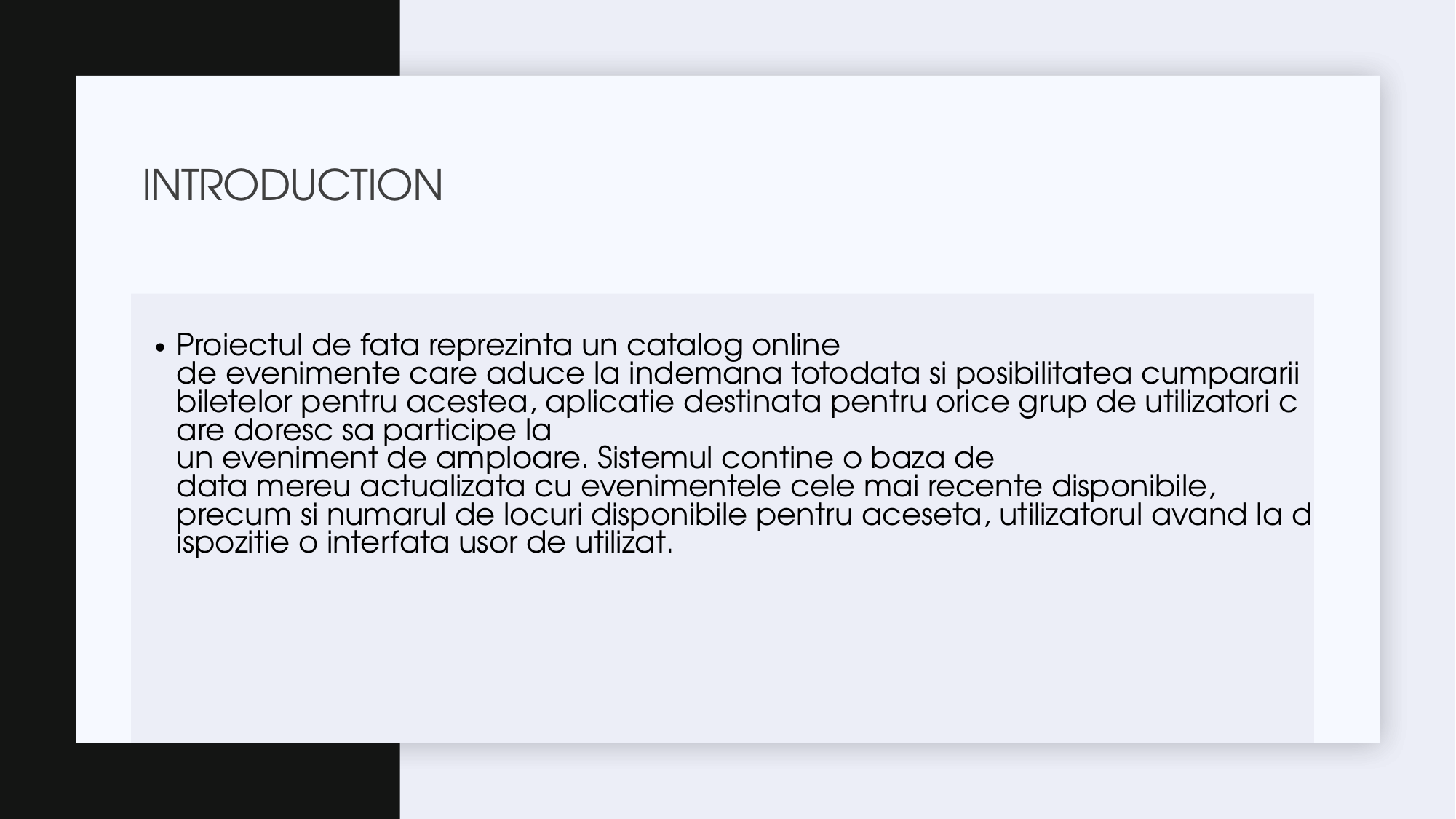

# Introduction

Proiectul de fata reprezinta un catalog online de evenimente care aduce la indemana totodata si posibilitatea cumpararii biletelor pentru acestea, aplicatie destinata pentru orice grup de utilizatori care doresc sa participe la un eveniment de amploare. Sistemul contine o baza de data mereu actualizata cu evenimentele cele mai recente disponibile, precum si numarul de locuri disponibile pentru aceseta, utilizatorul avand la dispozitie o interfata usor de utilizat.